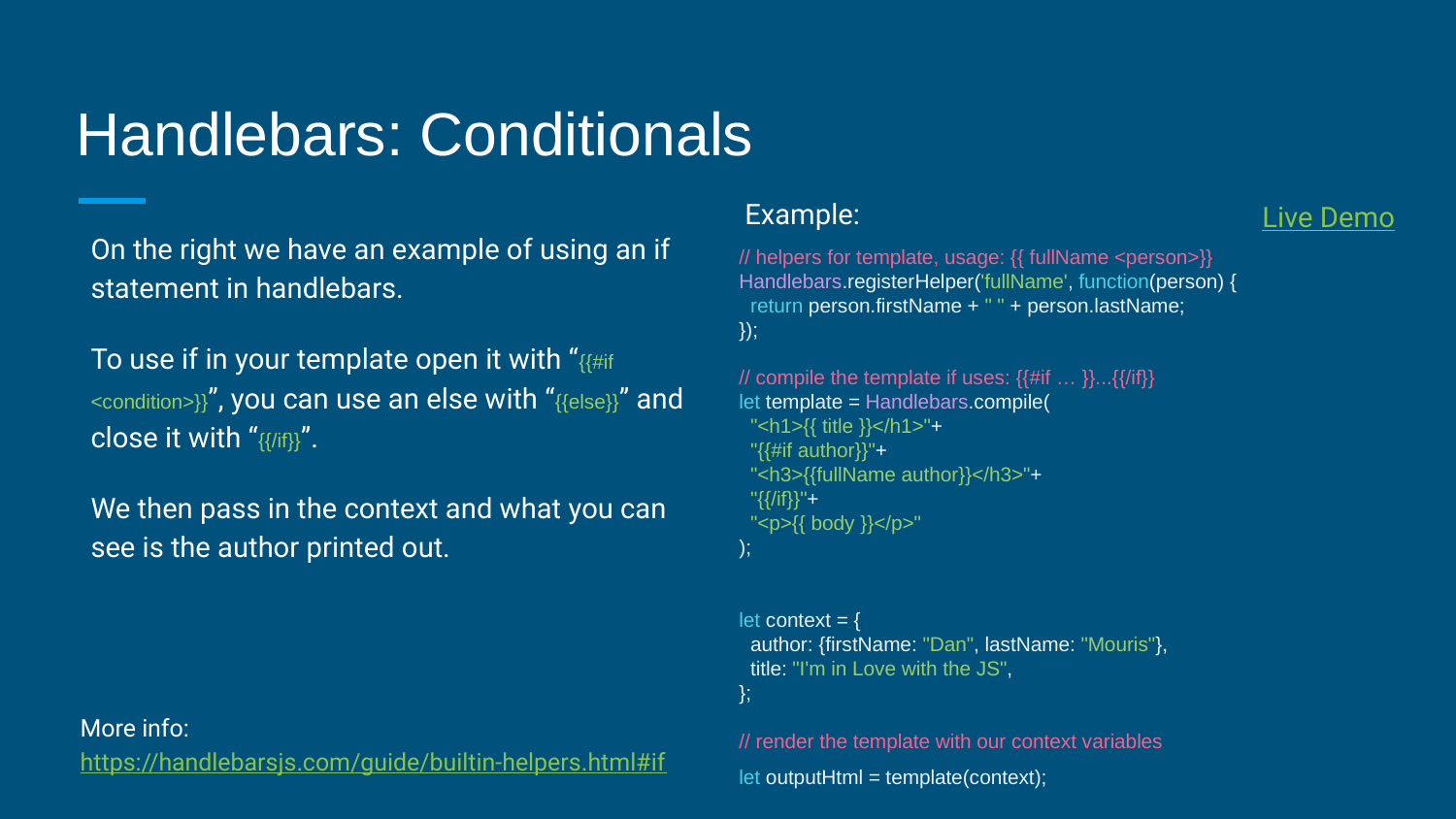

# Handlebars: Conditionals
Example:
Live Demo
On the right we have an example of using an if statement in handlebars.
To use if in your template open it with “{{#if <condition>}}”, you can use an else with “{{else}}” and close it with “{{/if}}”.
We then pass in the context and what you can see is the author printed out.
// helpers for template, usage: {{ fullName <person>}}
Handlebars.registerHelper('fullName', function(person) {
  return person.firstName + " " + person.lastName;
});

// compile the template if uses: {{#if … }}...{{/if}}
let template = Handlebars.compile(
  "<h1>{{ title }}</h1>"+
  "{{#if author}}"+
  "<h3>{{fullName author}}</h3>"+
  "{{/if}}"+
  "<p>{{ body }}</p>"
);

let context = {
  author: {firstName: "Dan", lastName: "Mouris"},
  title: "I'm in Love with the JS",
};

// render the template with our context variables
let outputHtml = template(context);
More info: https://handlebarsjs.com/guide/builtin-helpers.html#if